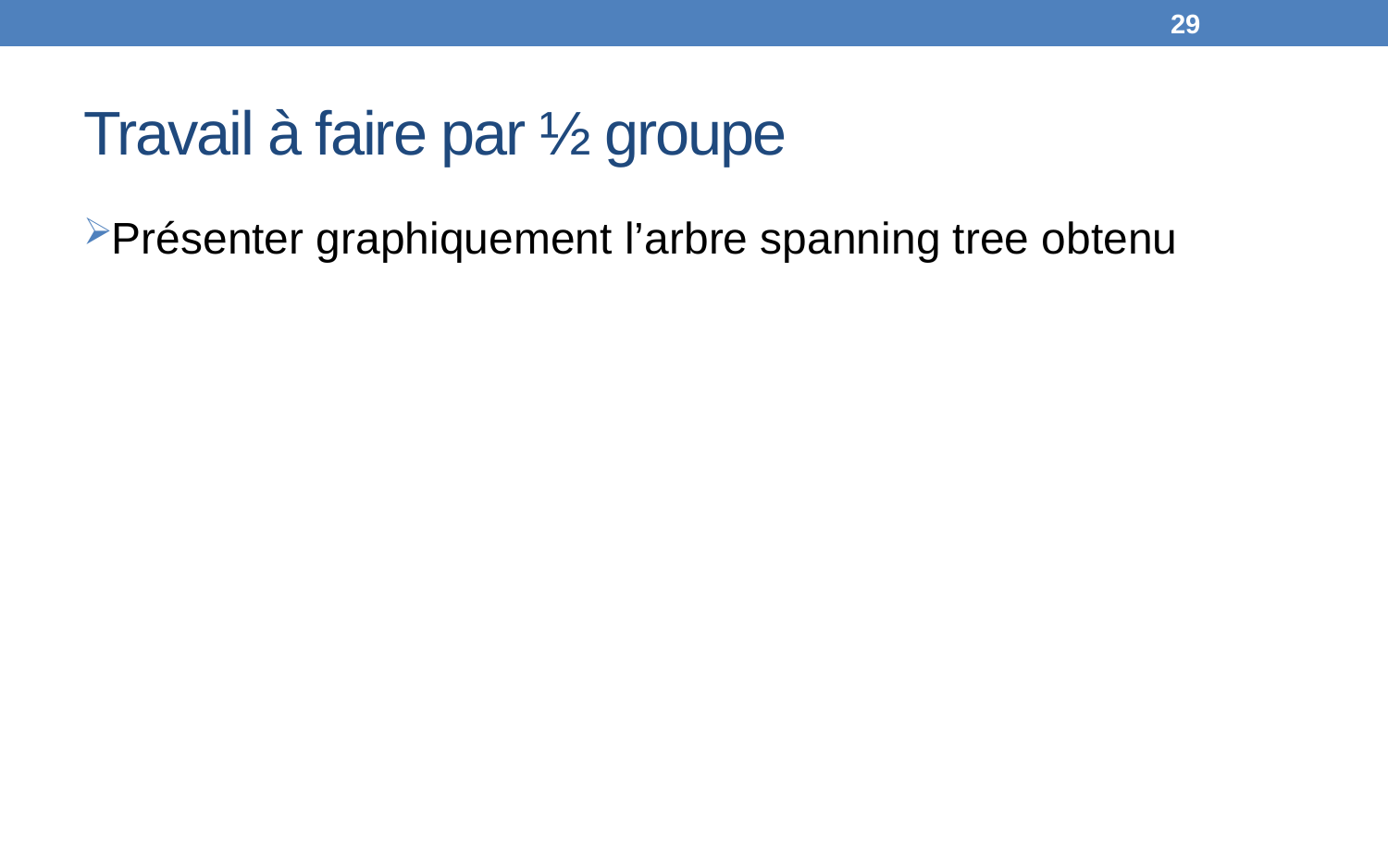

29
# Travail à faire par ½ groupe
Présenter graphiquement l’arbre spanning tree obtenu